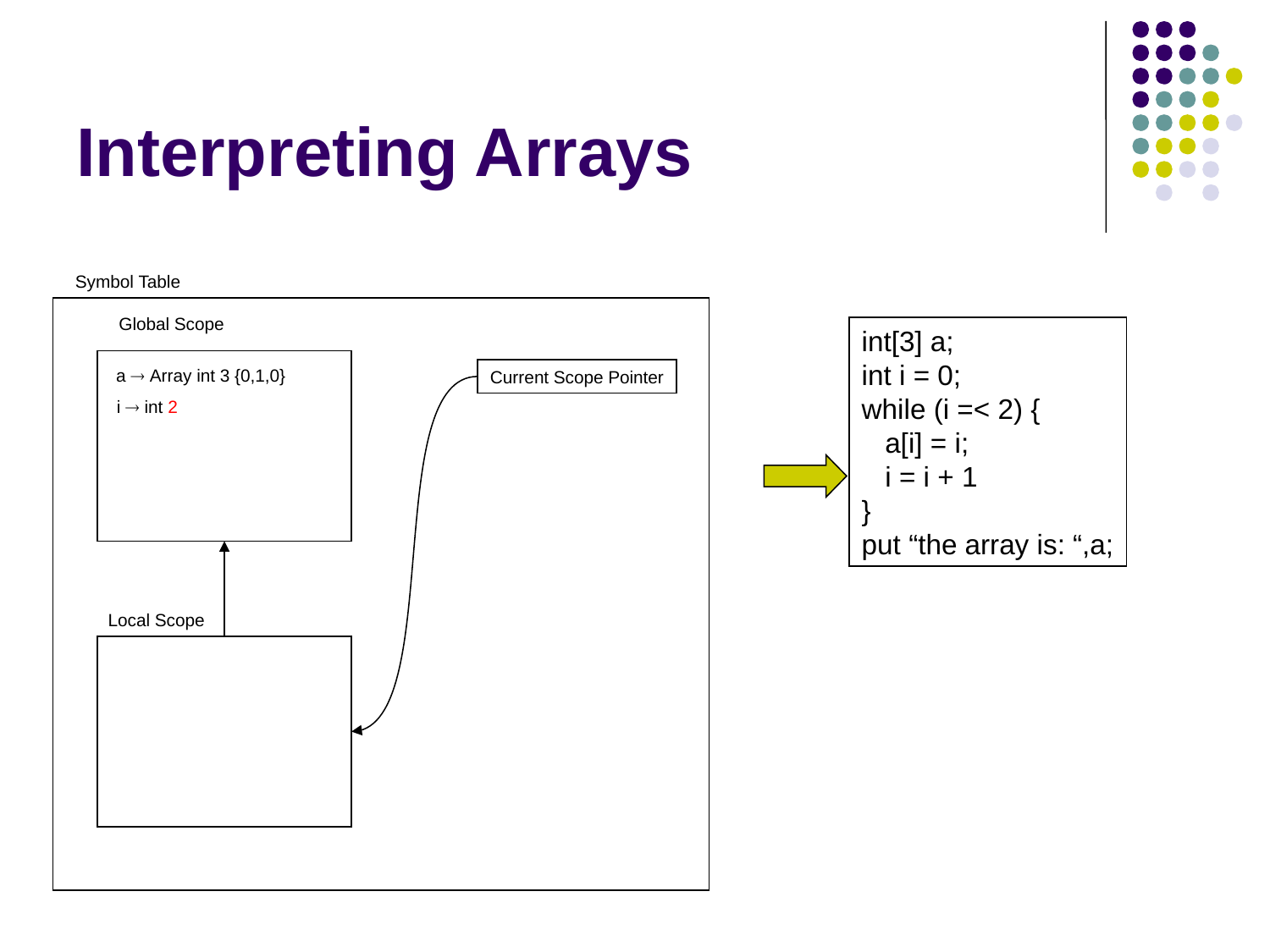

# Interpreting Arrays
Symbol Table

Global Scope
int[3] a;
int i = 0;
while (i =< 2) {
   a[i] = i;
   i = i + 1
}
put “the array is: “,a;

a → Array int 3 {0,1,0}
Current Scope Pointer
i → int 2

Local Scope